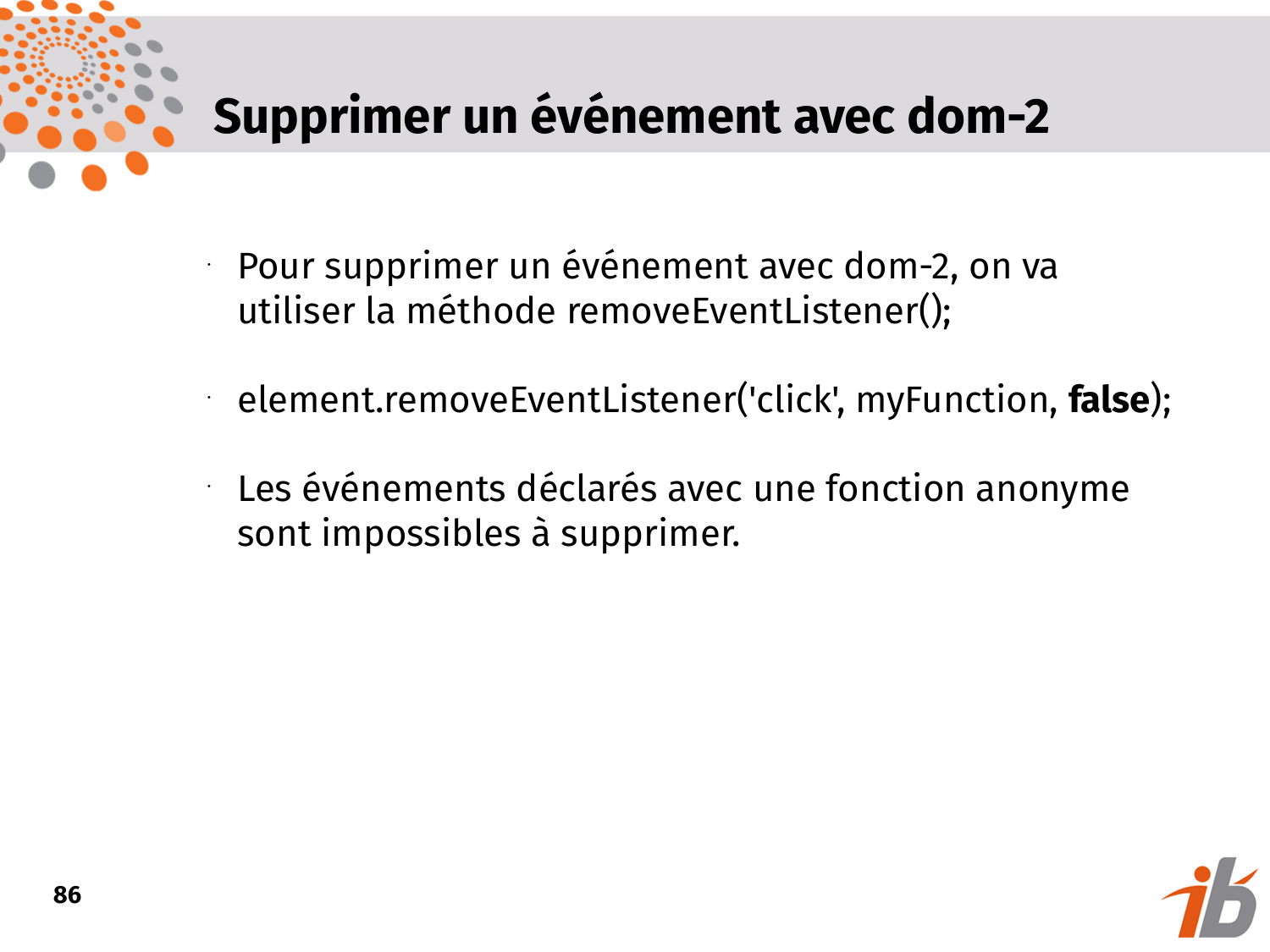

Supprimer un événement avec dom-2

Pour supprimer un événement avec dom-2, on va utiliser la méthode removeEventListener();

element.removeEventListener('click', myFunction, false);

Les événements déclarés avec une fonction anonyme sont impossibles à supprimer.
86